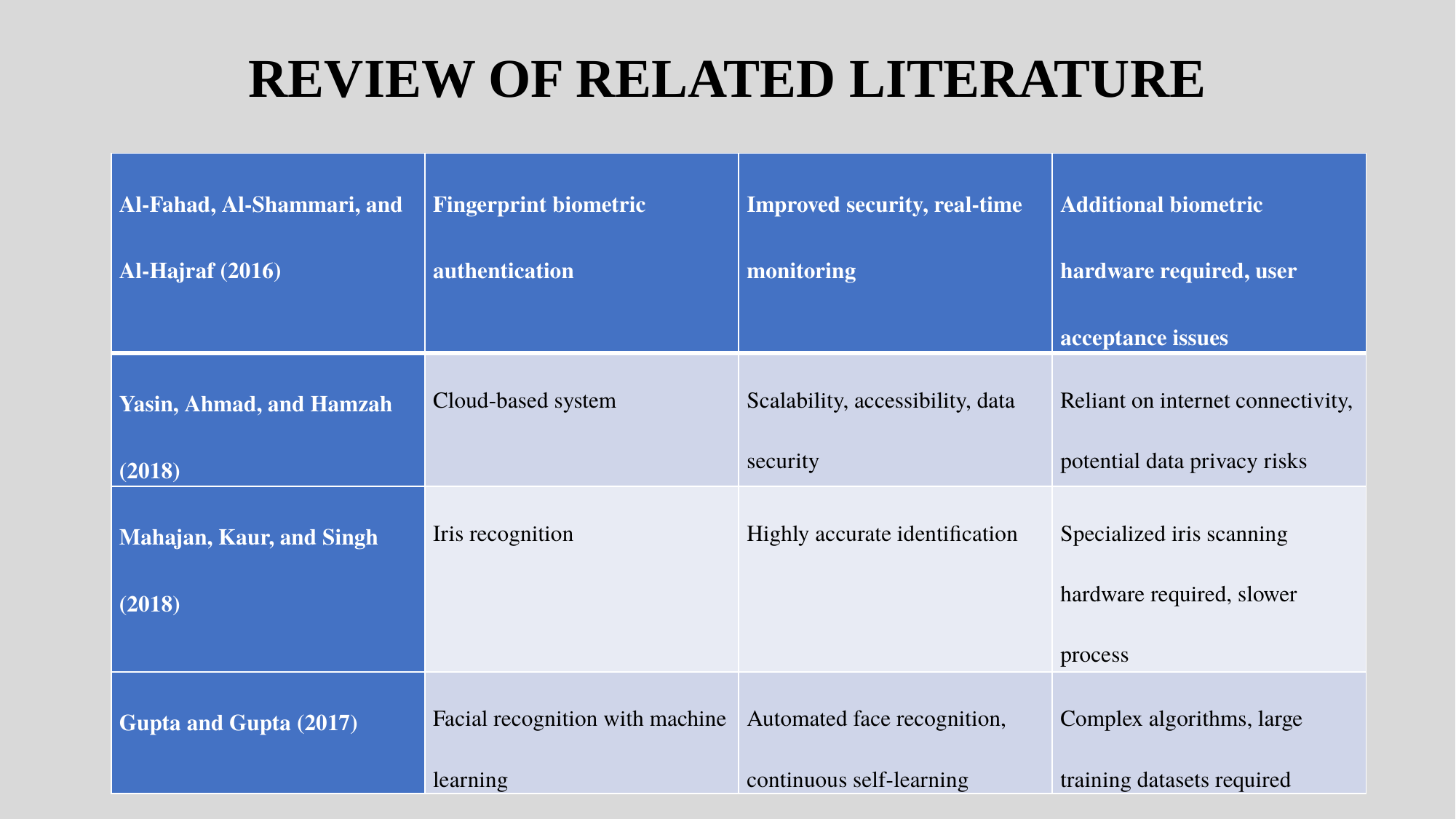

# REVIEW OF RELATED LITERATURE
| Al-Fahad, Al-Shammari, and Al-Hajraf (2016) | Fingerprint biometric authentication | Improved security, real-time monitoring | Additional biometric hardware required, user acceptance issues |
| --- | --- | --- | --- |
| Yasin, Ahmad, and Hamzah (2018) | Cloud-based system | Scalability, accessibility, data security | Reliant on internet connectivity, potential data privacy risks |
| Mahajan, Kaur, and Singh (2018) | Iris recognition | Highly accurate identification | Specialized iris scanning hardware required, slower process |
| Gupta and Gupta (2017) | Facial recognition with machine learning | Automated face recognition, continuous self-learning | Complex algorithms, large training datasets required |